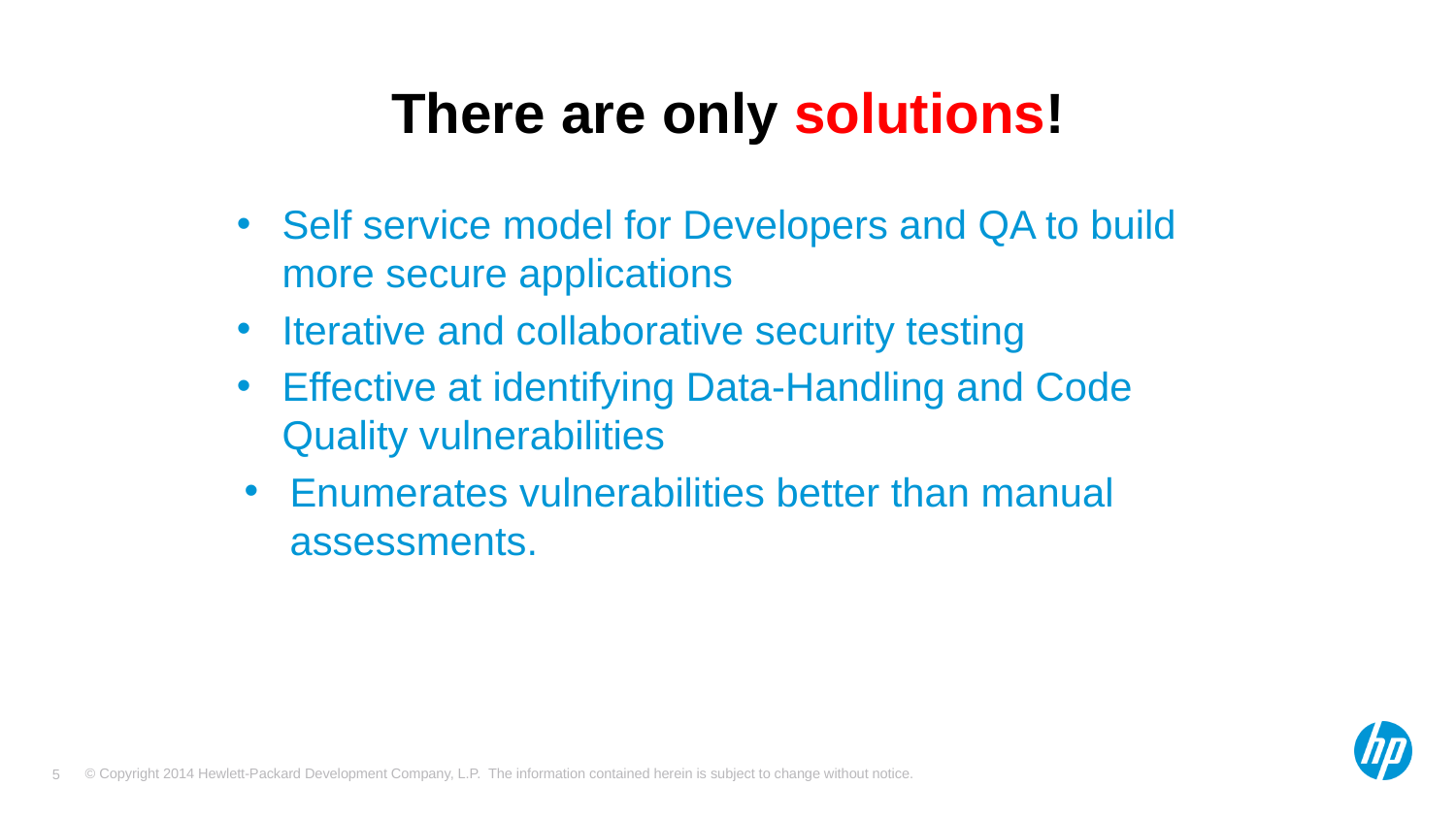

# There are only solutions!
Self service model for Developers and QA to build more secure applications
Iterative and collaborative security testing
Effective at identifying Data-Handling and Code Quality vulnerabilities
Enumerates vulnerabilities better than manual assessments.